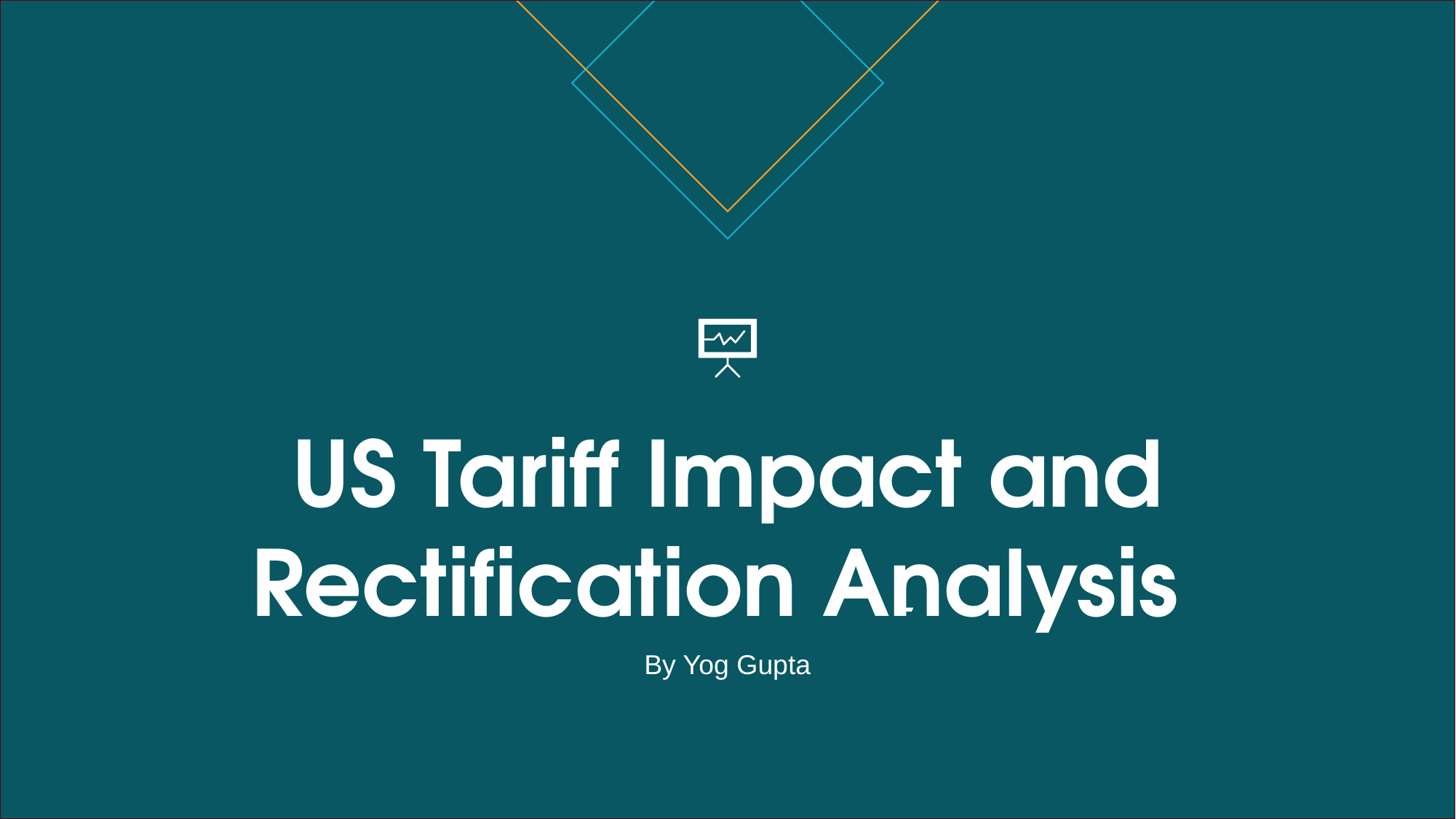

US Tariff Impact and Rectification Analysis
# Supermarket-chain sales analysis
By Yog Gupta